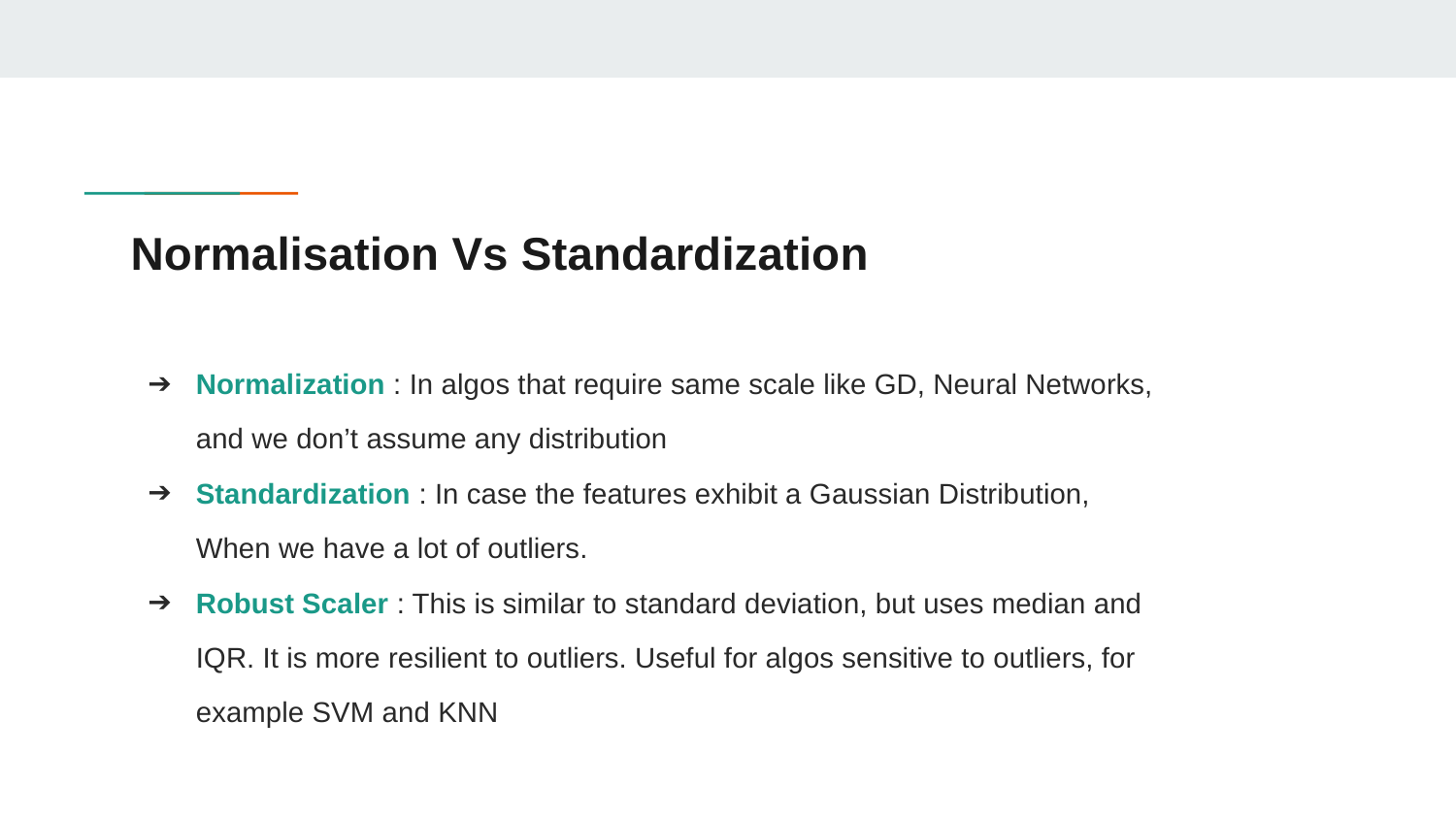

# Normalisation Vs Standardization

Normalization : In algos that require same scale like GD, Neural Networks, and we don’t assume any distribution
Standardization : In case the features exhibit a Gaussian Distribution, When we have a lot of outliers.
Robust Scaler : This is similar to standard deviation, but uses median and IQR. It is more resilient to outliers. Useful for algos sensitive to outliers, for example SVM and KNN